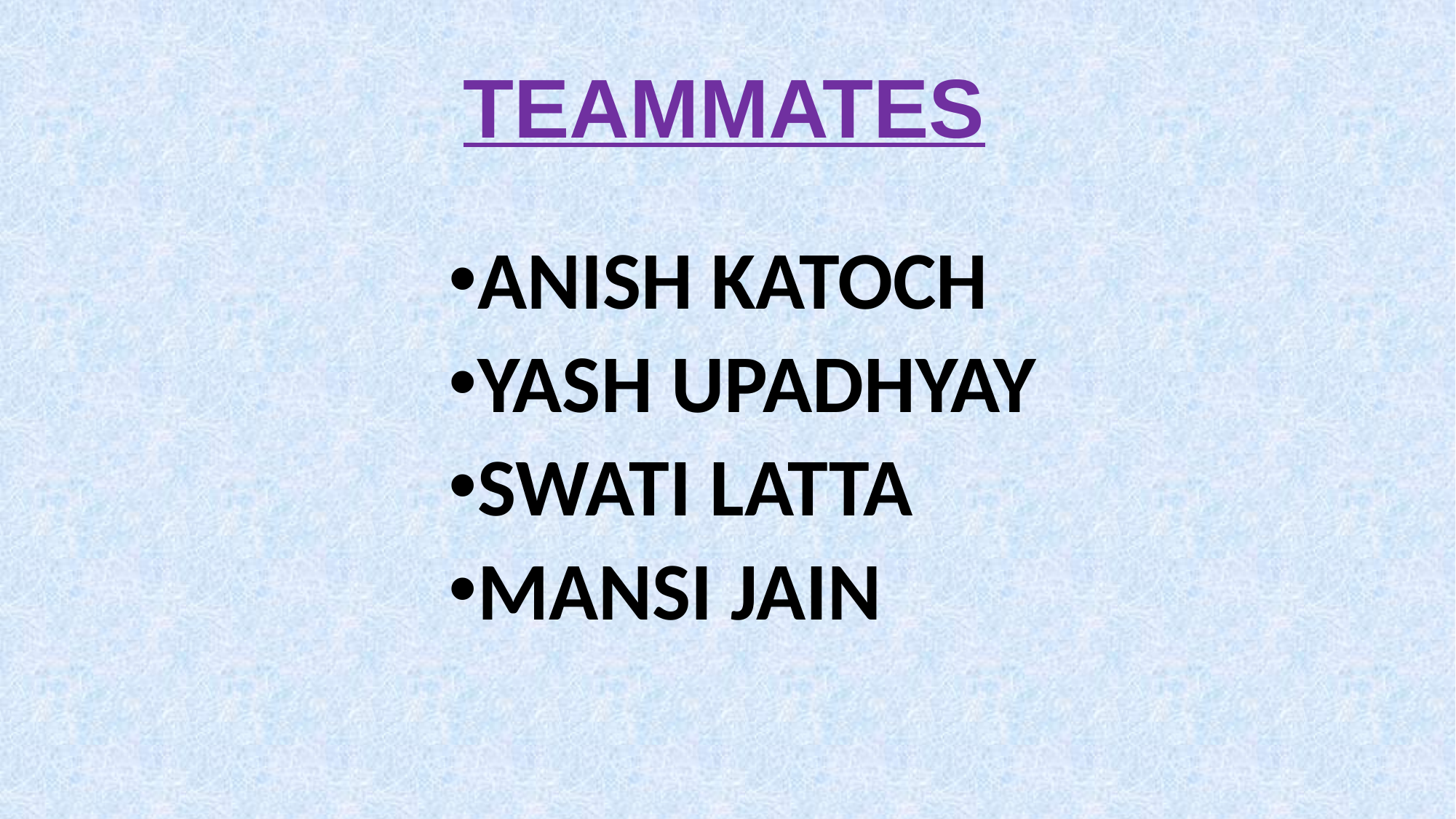

# TEAMMATES
ANISH KATOCH
YASH UPADHYAY
SWATI LATTA
MANSI JAIN